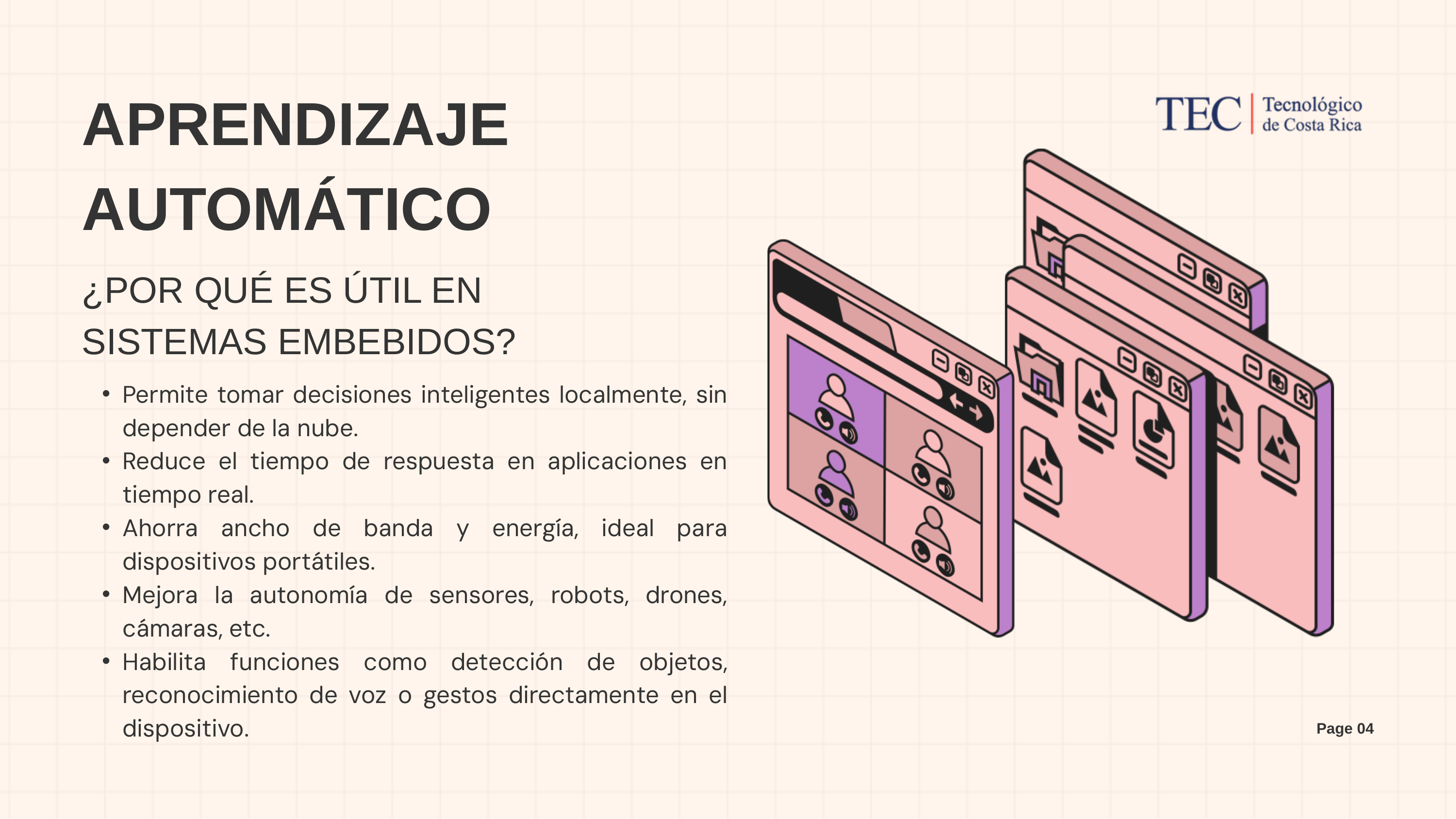

APRENDIZAJE AUTOMÁTICO

¿POR QUÉ ES ÚTIL EN SISTEMAS EMBEBIDOS?
Permite tomar decisiones inteligentes localmente, sin depender de la nube.
Reduce el tiempo de respuesta en aplicaciones en tiempo real.
Ahorra ancho de banda y energía, ideal para dispositivos portátiles.
Mejora la autonomía de sensores, robots, drones, cámaras, etc.
Habilita funciones como detección de objetos, reconocimiento de voz o gestos directamente en el dispositivo.

Page 04